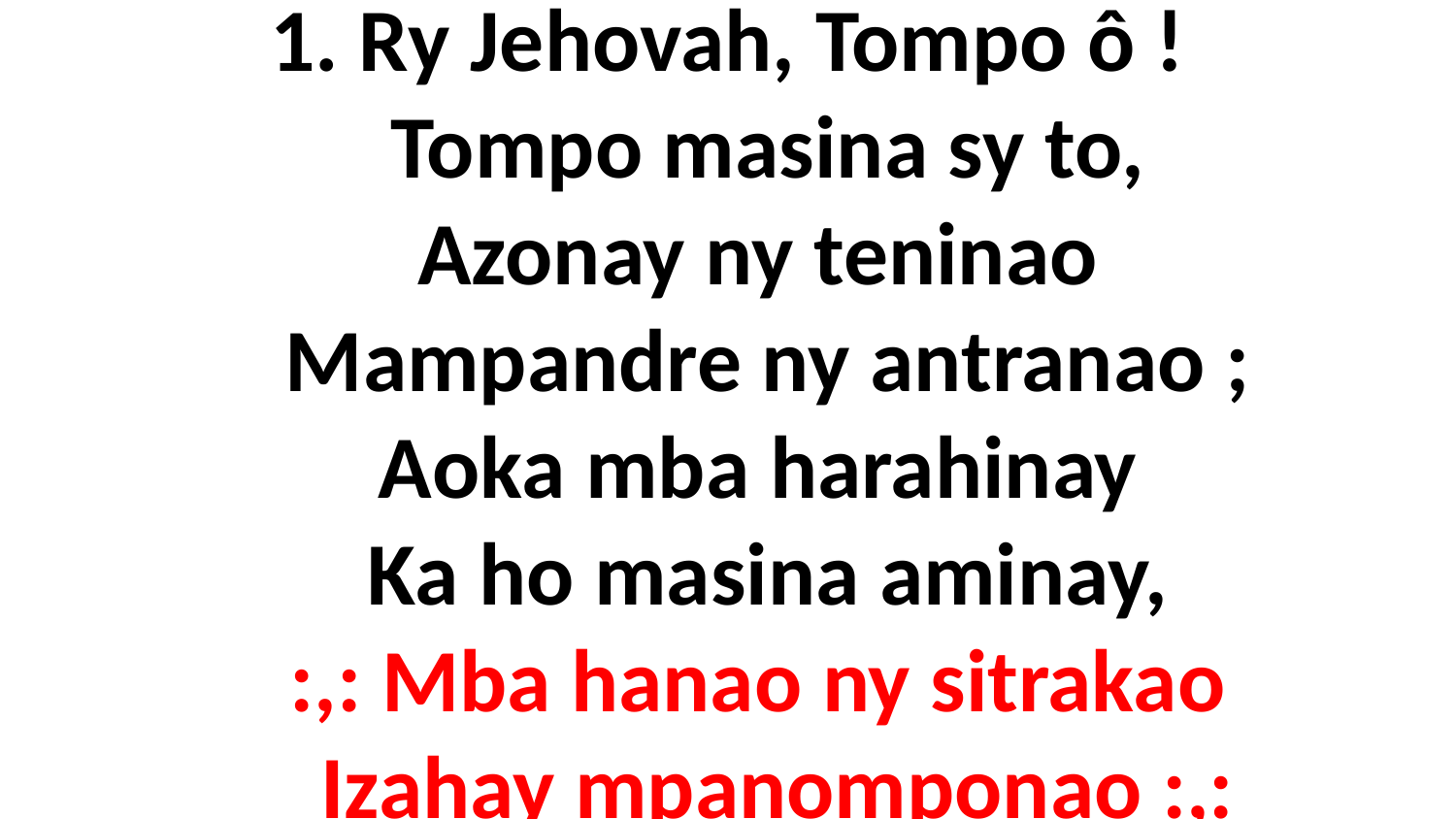

# 1. Ry Jehovah, Tompo ô ! Tompo masina sy to, Azonay ny teninao Mampandre ny antranao ; Aoka mba harahinay Ka ho masina aminay, :,: Mba hanao ny sitrakao Izahay mpanomponao :,: